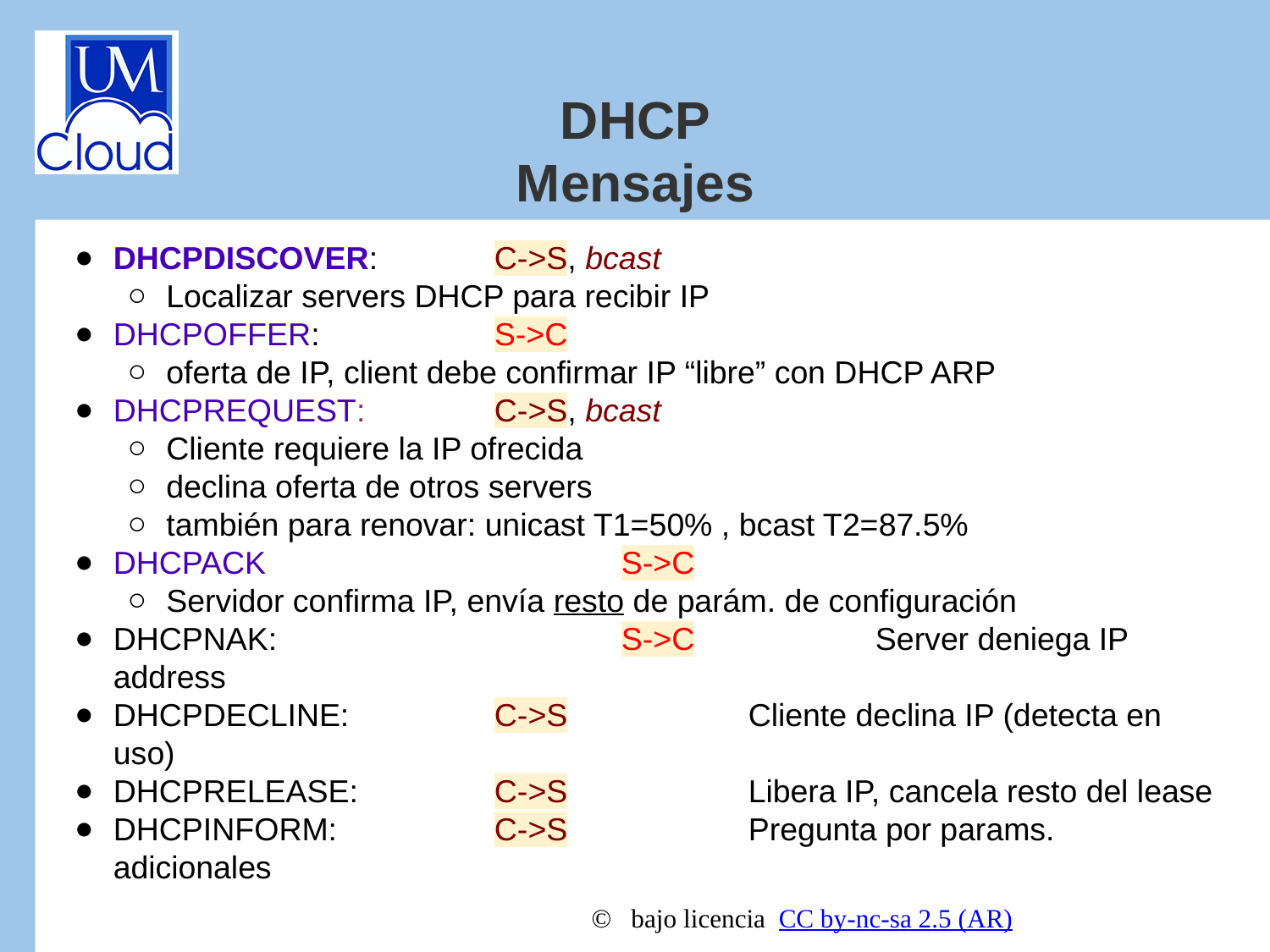

DHCP
Mensajes
DHCPDISCOVER: 	C->S, bcast
Localizar servers DHCP para recibir IP
DHCPOFFER:		S->C
oferta de IP, client debe confirmar IP “libre” con DHCP ARP
DHCPREQUEST:		C->S, bcast
Cliente requiere la IP ofrecida
declina oferta de otros servers
también para renovar: unicast T1=50% , bcast T2=87.5%
DHCPACK			S->C
Servidor confirma IP, envía resto de parám. de configuración
DHCPNAK:			S->C		Server deniega IP address
DHCPDECLINE:		C->S		Cliente declina IP (detecta en uso)
DHCPRELEASE:		C->S		Libera IP, cancela resto del lease
DHCPINFORM:		C->S		Pregunta por params. adicionales